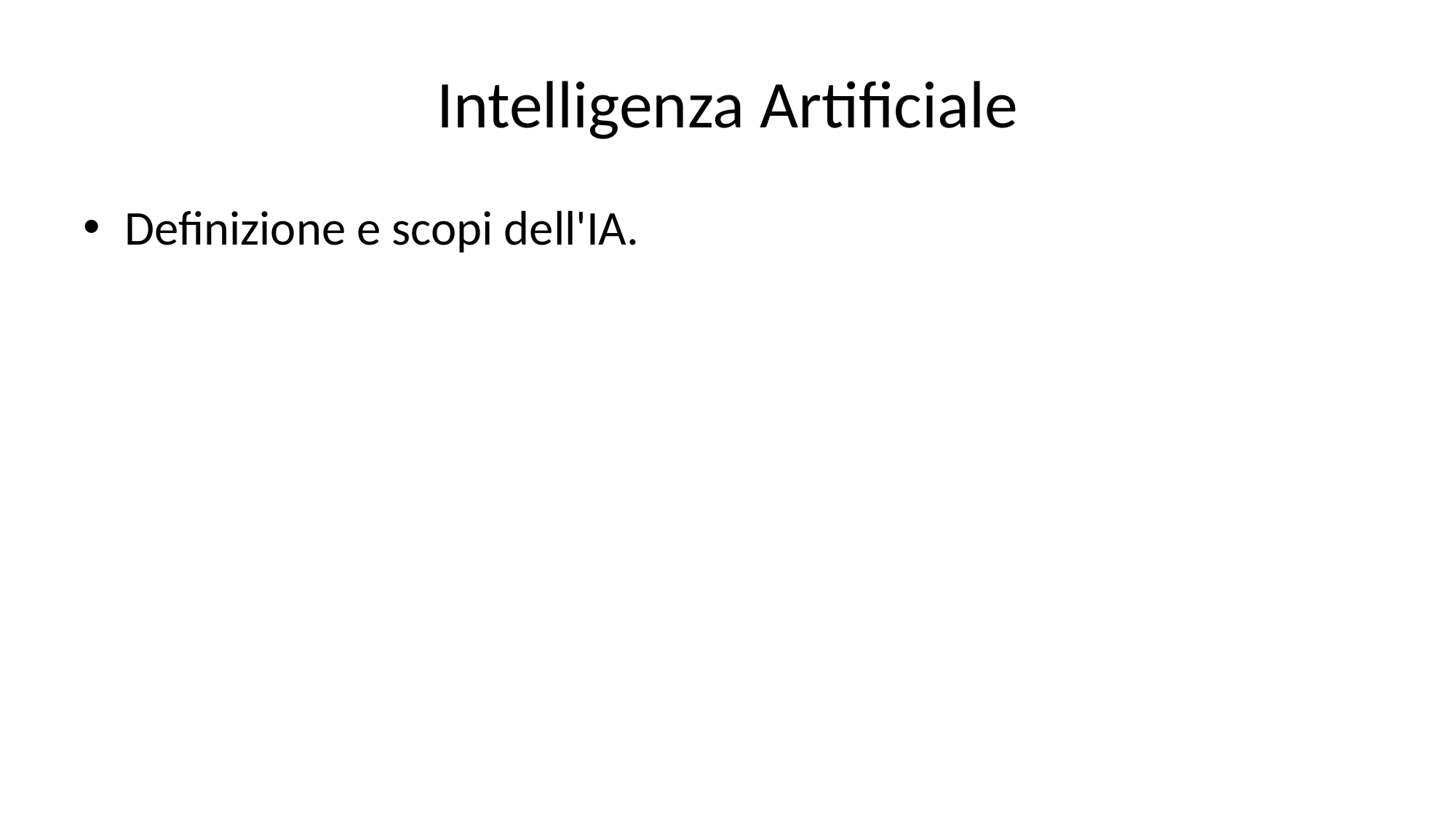

# Intelligenza Artificiale
Definizione e scopi dell'IA.